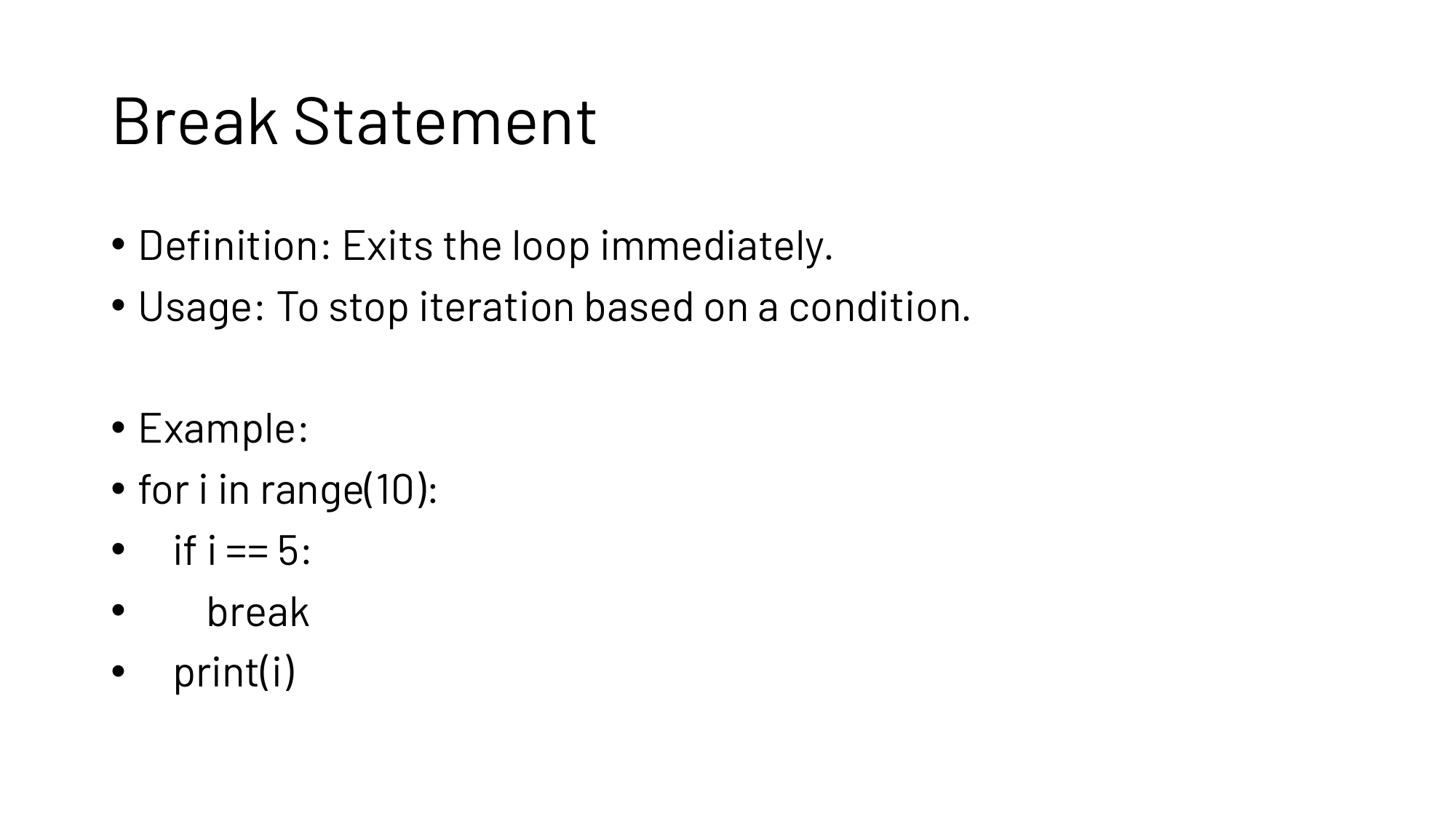

# Break Statement
Definition: Exits the loop immediately.
Usage: To stop iteration based on a condition.

Example:
for i in range(10):
    if i == 5:
        break
    print(i)